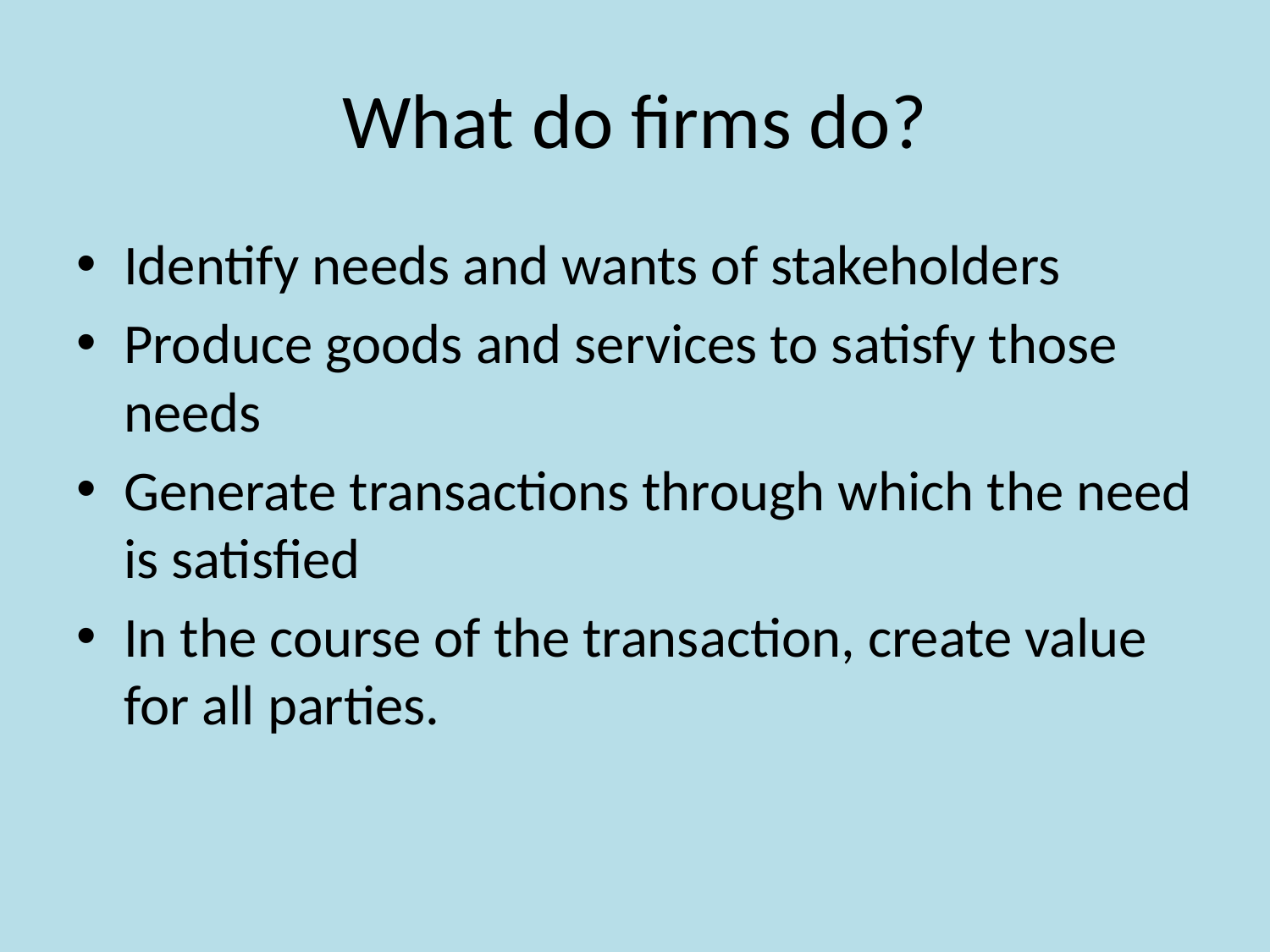

# What do firms do?
Identify needs and wants of stakeholders
Produce goods and services to satisfy those needs
Generate transactions through which the need is satisfied
In the course of the transaction, create value for all parties.